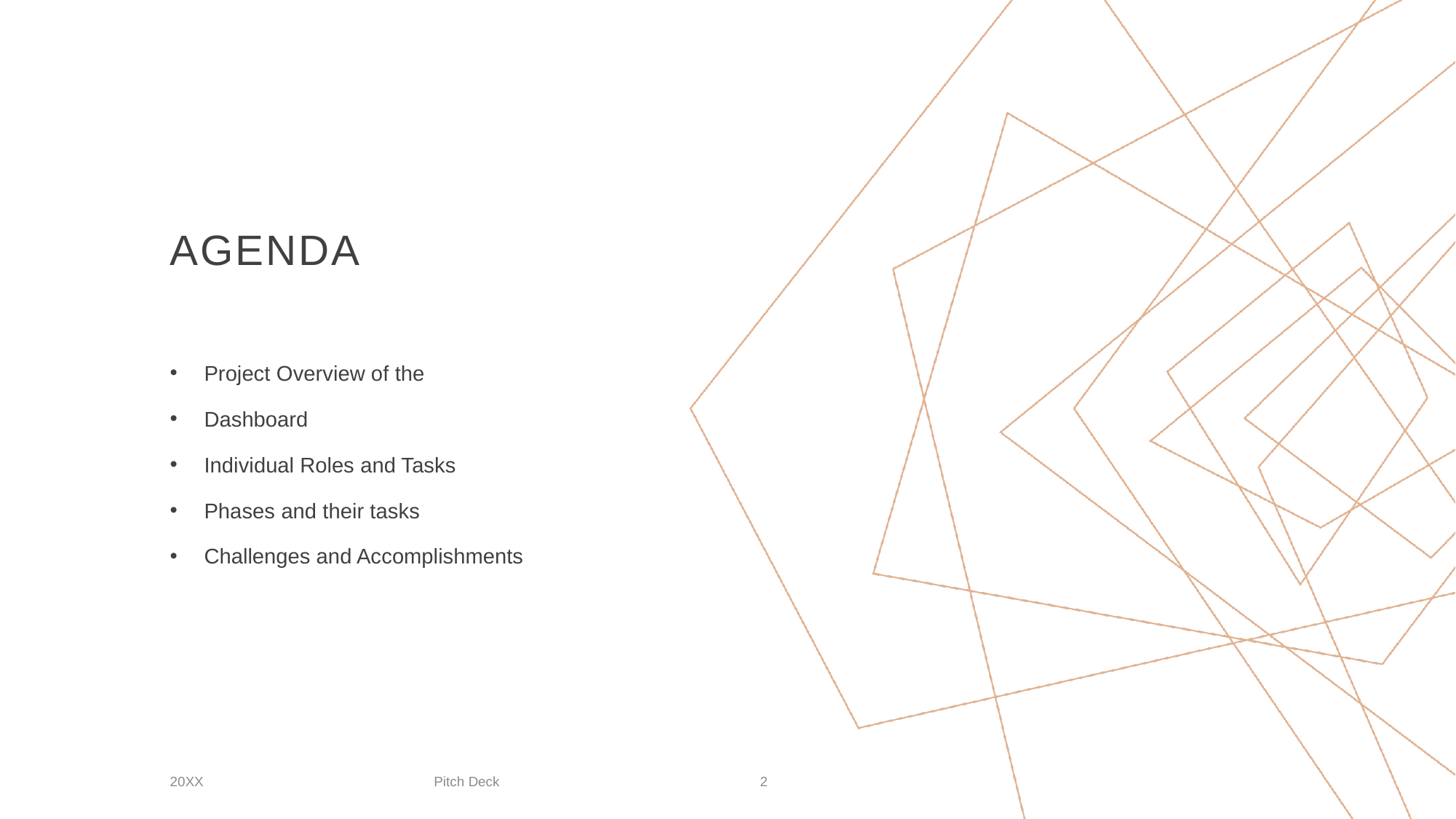

# Agenda
Project Overview of the
Dashboard
Individual Roles and Tasks
Phases and their tasks
Challenges and Accomplishments
Pitch Deck
20XX
2